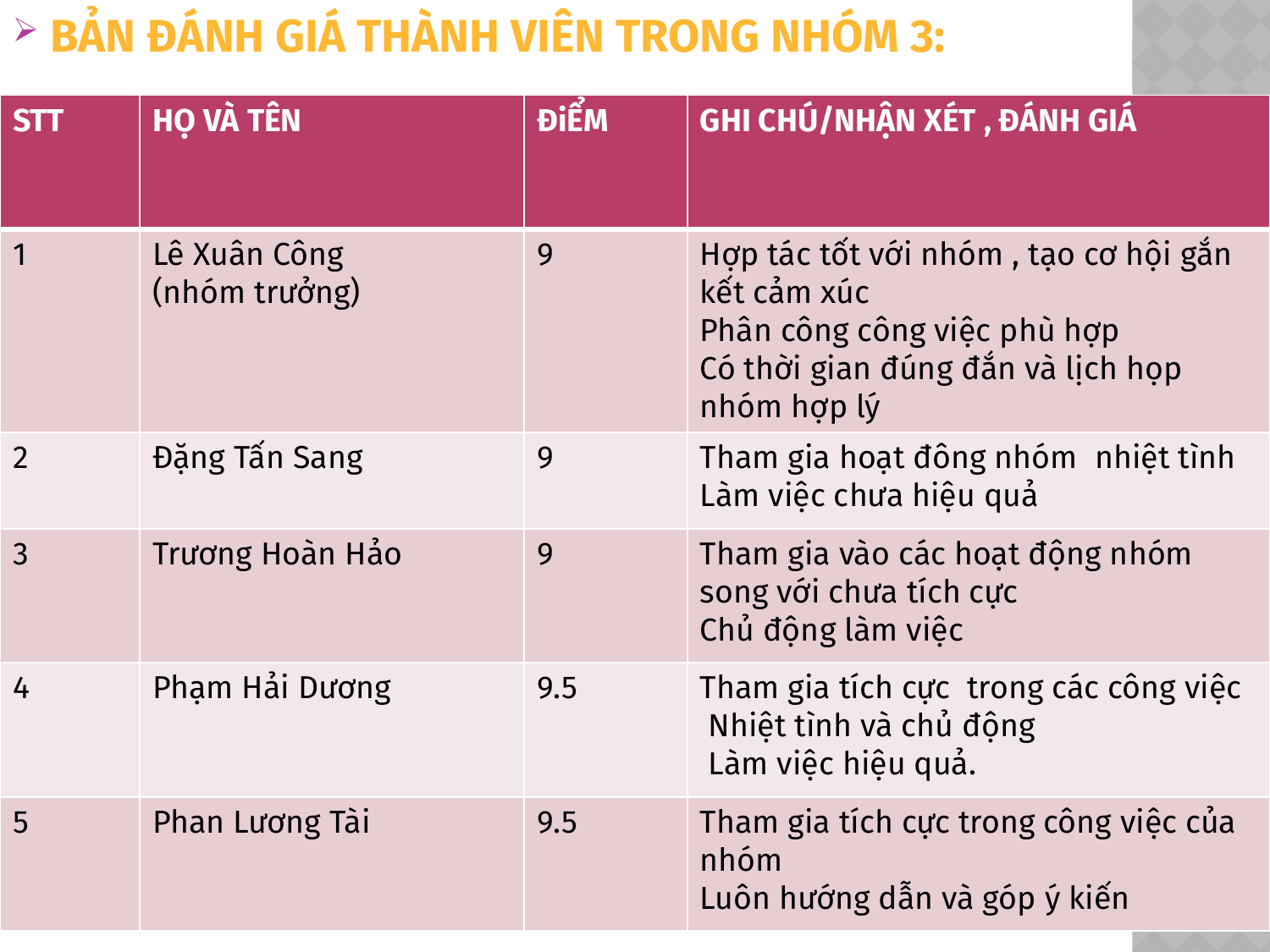

BẢN ĐÁNH GIÁ THÀNH VIÊN TRONG NHÓM 3:
| STT | HỌ VÀ TÊN | ĐiỂM | GHI CHÚ/NHẬN XÉT , ĐÁNH GIÁ |
| --- | --- | --- | --- |
| 1 | Lê Xuân Công (nhóm trưởng) | 9 | Hợp tác tốt với nhóm , tạo cơ hội gắn kết cảm xúc Phân công công việc phù hợp Có thời gian đúng đắn và lịch họp nhóm hợp lý |
| 2 | Đặng Tấn Sang | 9 | Tham gia hoạt đông nhóm nhiệt tình Làm việc chưa hiệu quả |
| 3 | Trương Hoàn Hảo | 9 | Tham gia vào các hoạt động nhóm song với chưa tích cực Chủ động làm việc |
| 4 | Phạm Hải Dương | 9.5 | Tham gia tích cực trong các công việc Nhiệt tình và chủ động Làm việc hiệu quả. |
| 5 | Phan Lương Tài | 9.5 | Tham gia tích cực trong công việc của nhóm Luôn hướng dẫn và góp ý kiến |